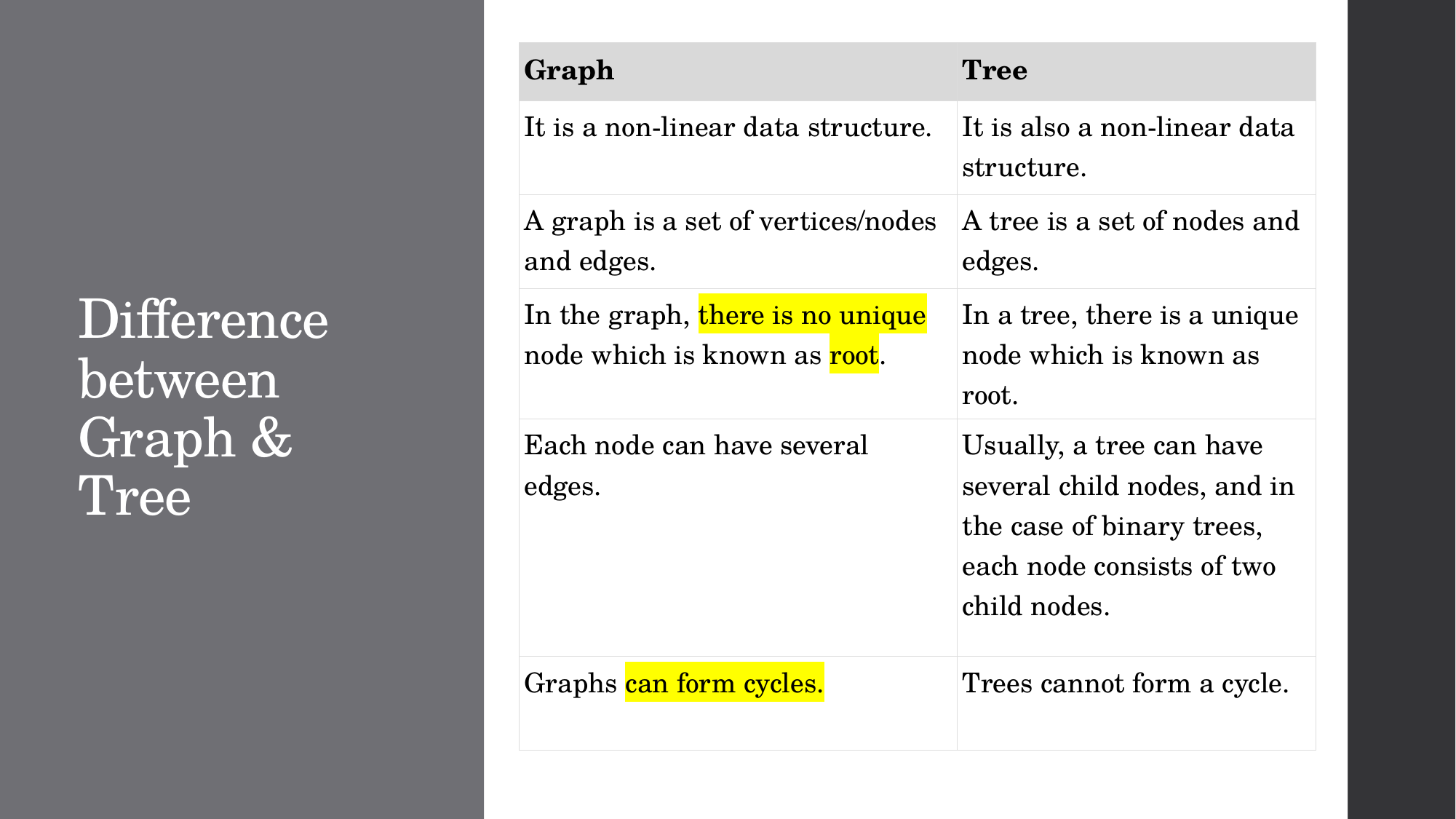

| Graph | Tree |
| --- | --- |
| It is a non-linear data structure. | It is also a non-linear data structure. |
| A graph is a set of vertices/nodes and edges. | A tree is a set of nodes and edges. |
| In the graph, there is no unique node which is known as root. | In a tree, there is a unique node which is known as root. |
| Each node can have several edges. | Usually, a tree can have several child nodes, and in the case of binary trees, each node consists of two child nodes. |
| Graphs can form cycles. | Trees cannot form a cycle. |
# Difference between Graph & Tree